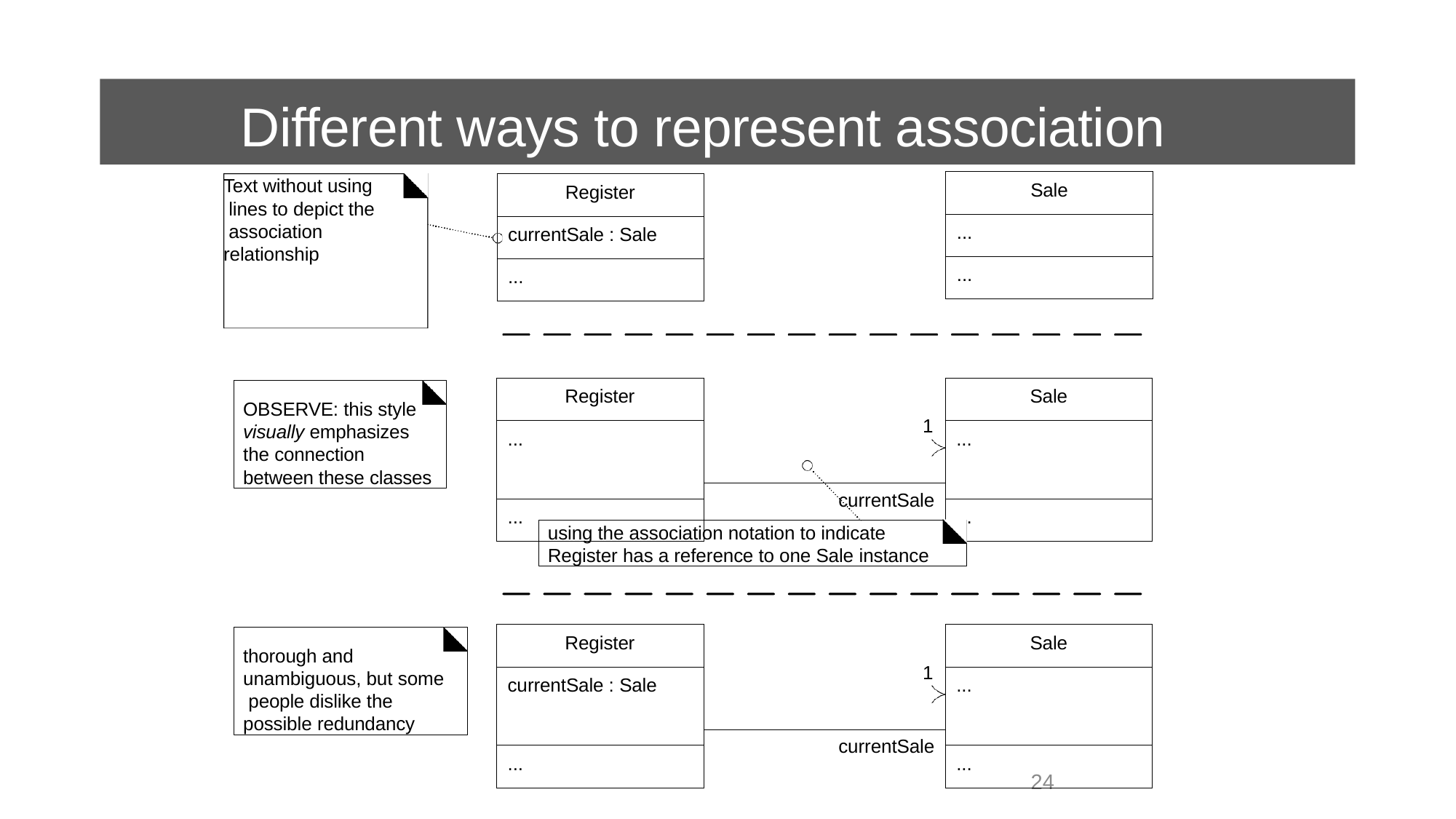

# Different ways to represent association
| Sale |
| --- |
| ... |
| ... |
Text without using
 lines to depict the
 association
relationship
| Register |
| --- |
| currentSale : Sale |
| ... |
using the attribute  text notation to  indicate Register has  a reference to one  Sale instance

| Register | 1 | Sale |
| --- | --- | --- |
| ... |  | ... |
|  | currentSale |  |
| ... |  | ... |

OBSERVE: this style  visually emphasizes  the connection  between these classes

using the association notation to indicate  Register has a reference to one Sale instance

| Register | 1 | Sale |
| --- | --- | --- |
| currentSale : Sale |  | ... |
|  | currentSale |  |
| ... |  | ... |

thorough and  unambiguous, but some  people dislike the  possible redundancy

24